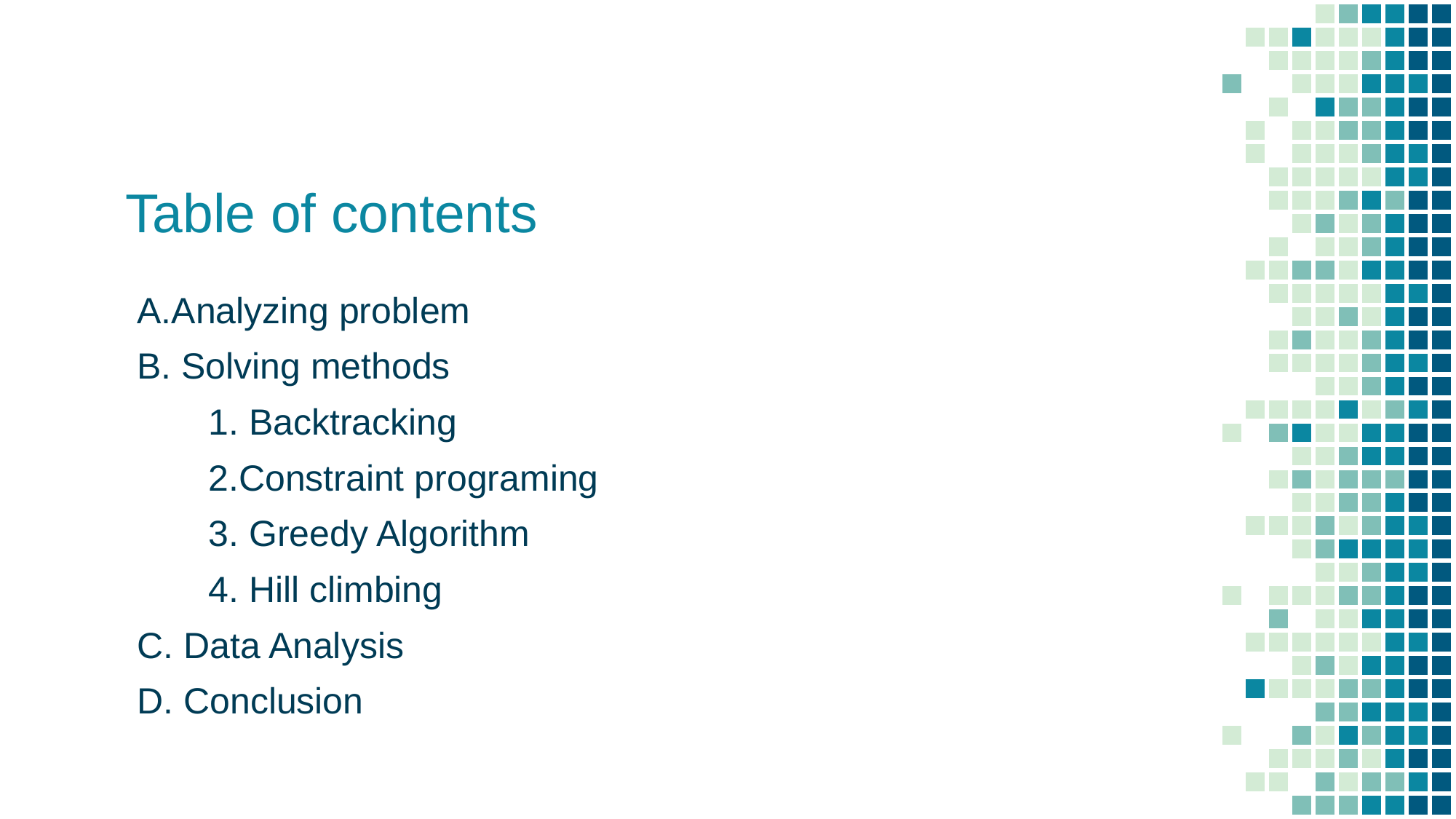

# Table of contents
A.Analyzing problem
B. Solving methods
       1. Backtracking
       2.Constraint programing
       3. Greedy Algorithm
       4. Hill climbing
C. Data Analysis
D. Conclusion